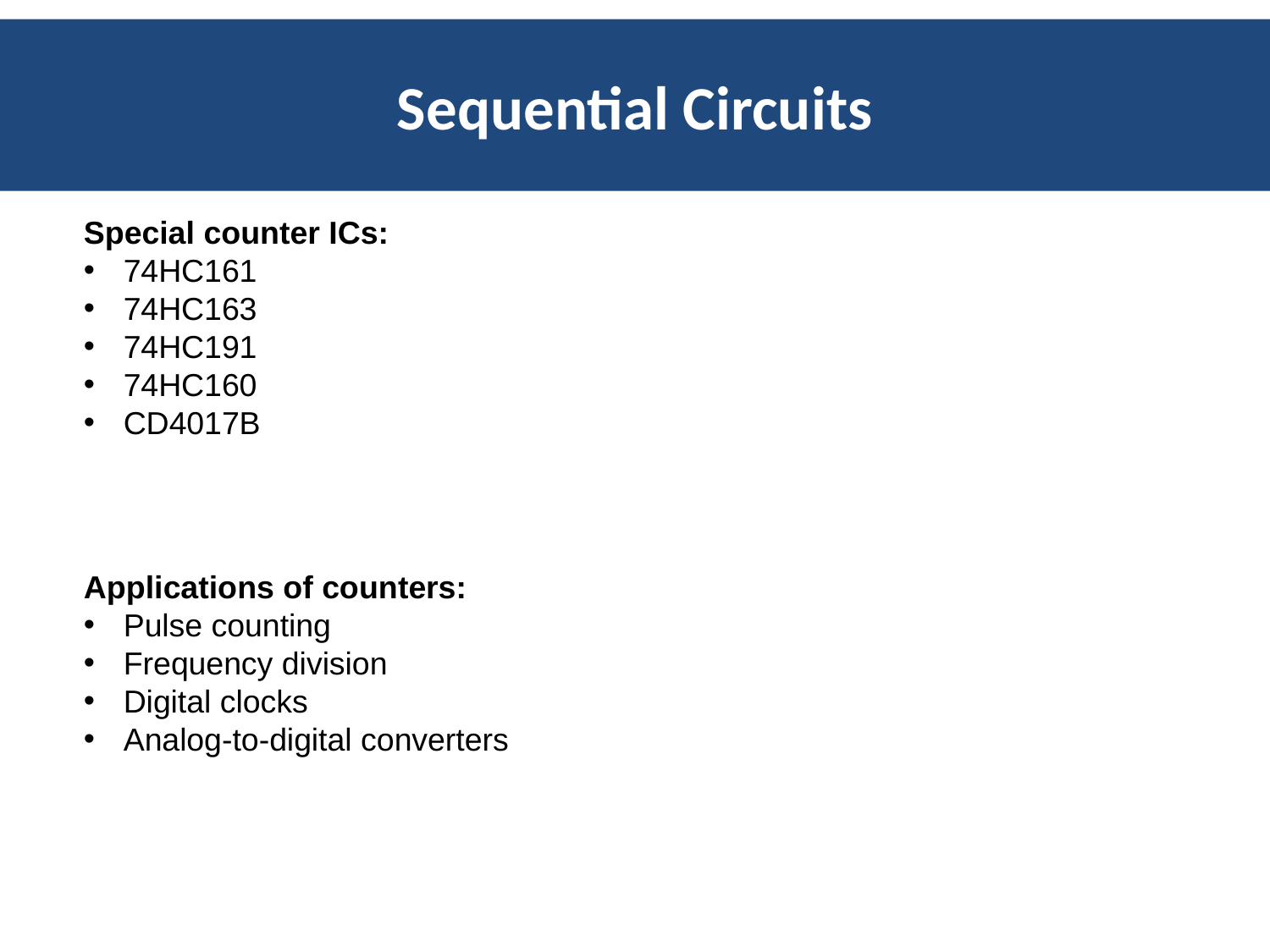

Sequential Circuits
Special counter ICs:
74HC161
74HC163
74HC191
74HC160
CD4017B
Applications of counters:
Pulse counting
Frequency division
Digital clocks
Analog-to-digital converters